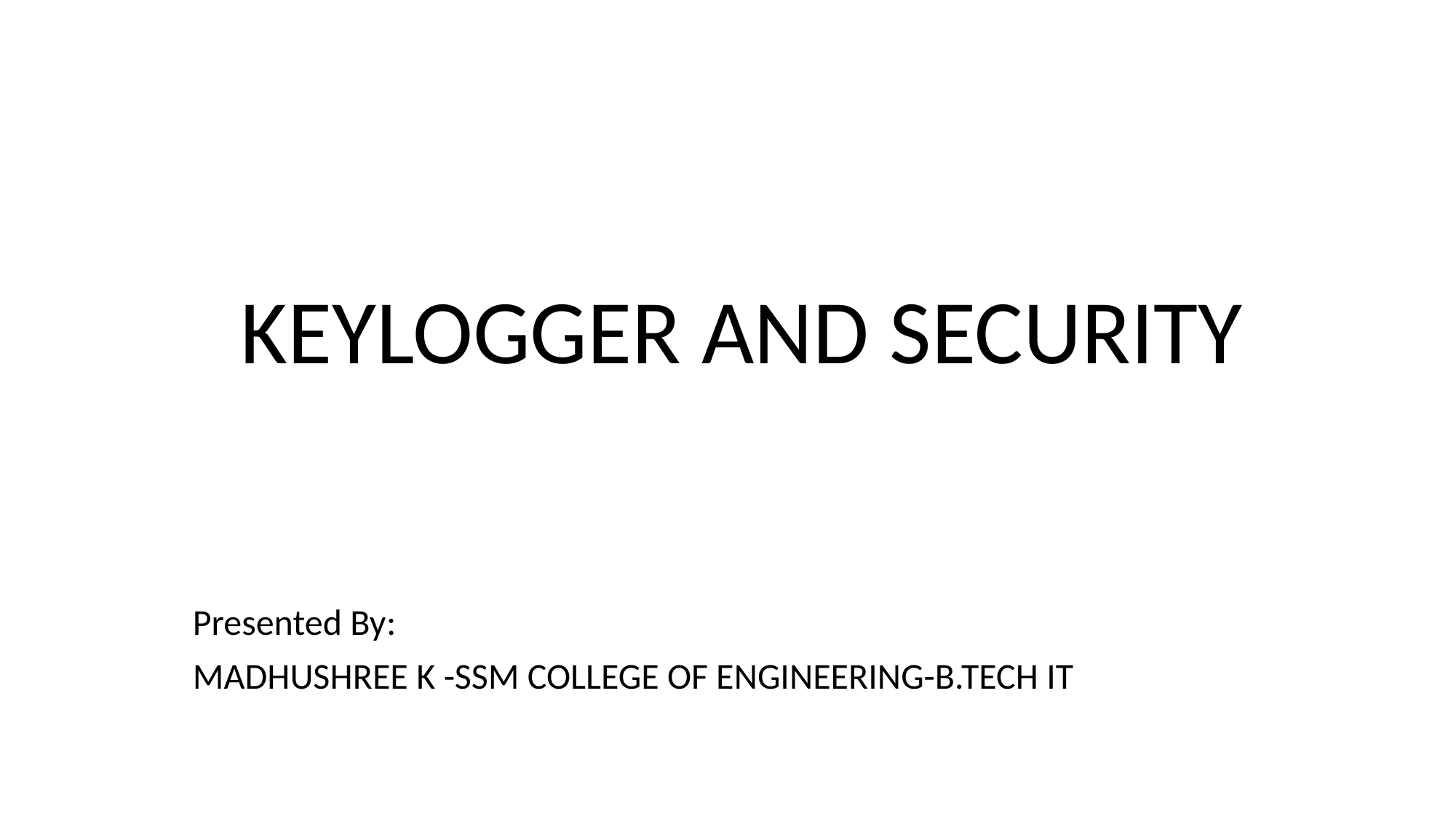

# KEYLOGGER AND SECURITY

Presented By:
MADHUSHREE K -SSM COLLEGE OF ENGINEERING-B.TECH IT